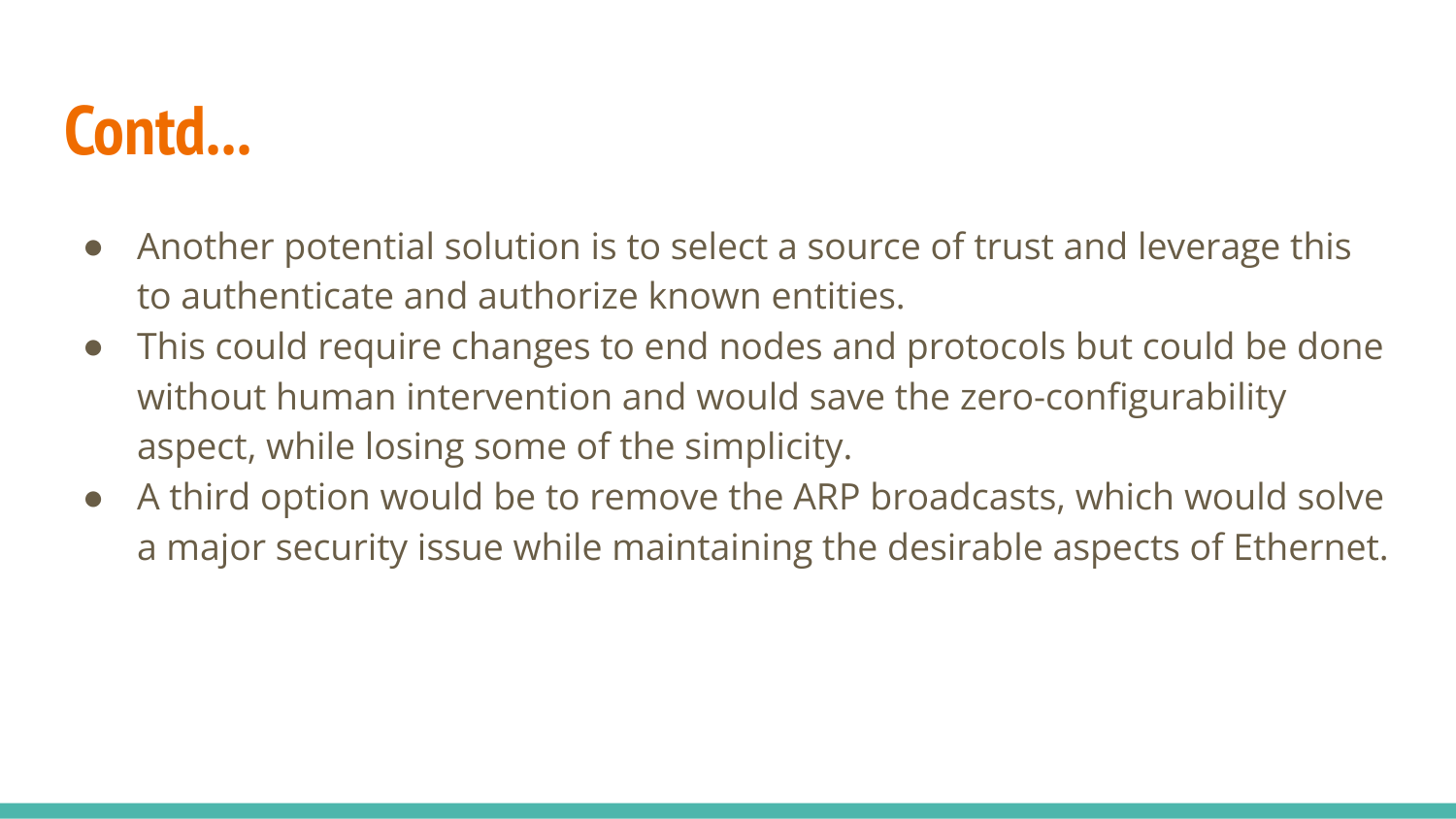

# Contd...
Another potential solution is to select a source of trust and leverage this to authenticate and authorize known entities.
This could require changes to end nodes and protocols but could be done without human intervention and would save the zero-configurability aspect, while losing some of the simplicity.
A third option would be to remove the ARP broadcasts, which would solve a major security issue while maintaining the desirable aspects of Ethernet.